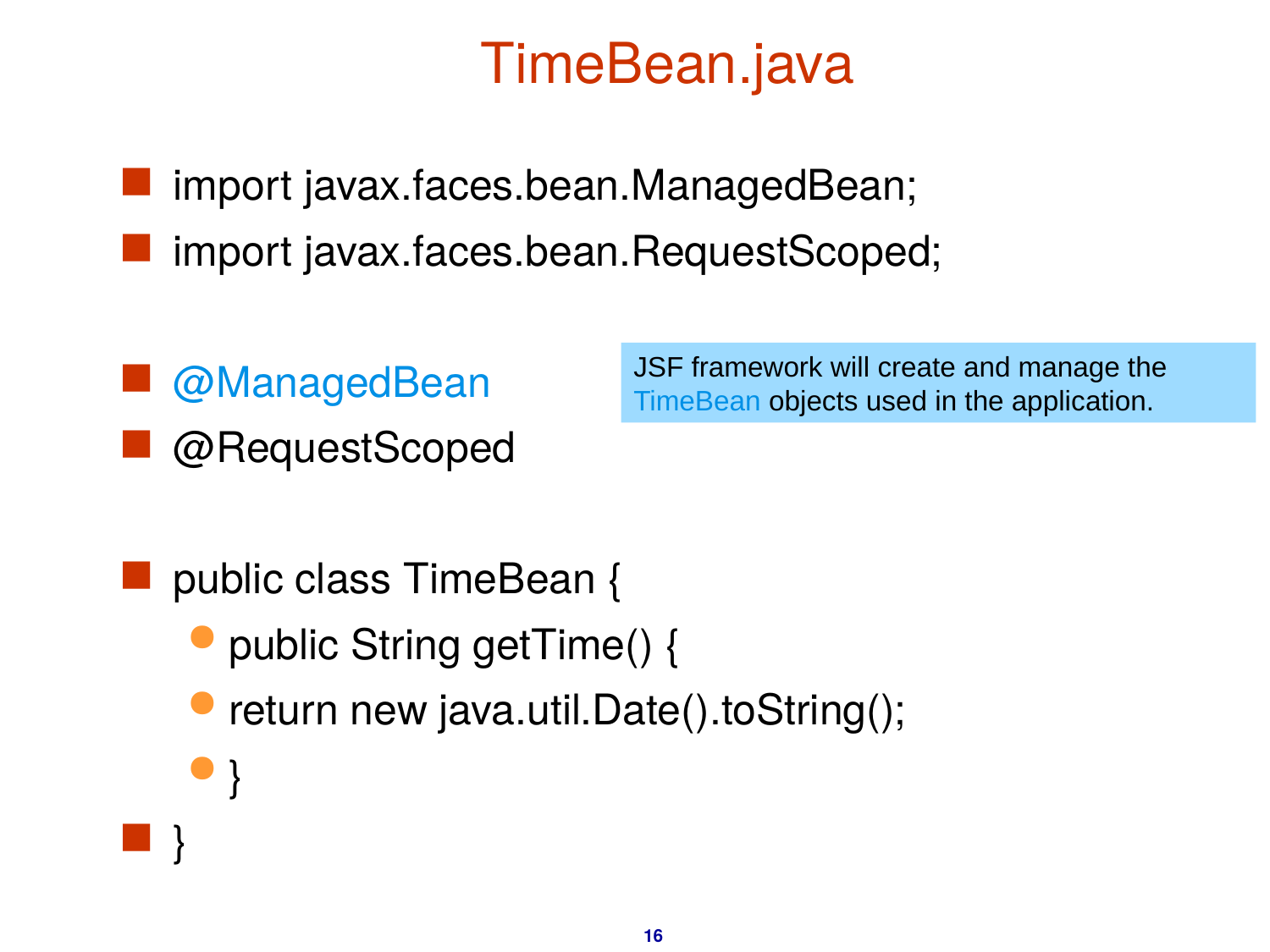

# TimeBean.java
import javax.faces.bean.ManagedBean;
import javax.faces.bean.RequestScoped;

@ManagedBean
@RequestScoped

public class TimeBean {
public String getTime() {
return new java.util.Date().toString();
}
}
JSF framework will create and manage the TimeBean objects used in the application.